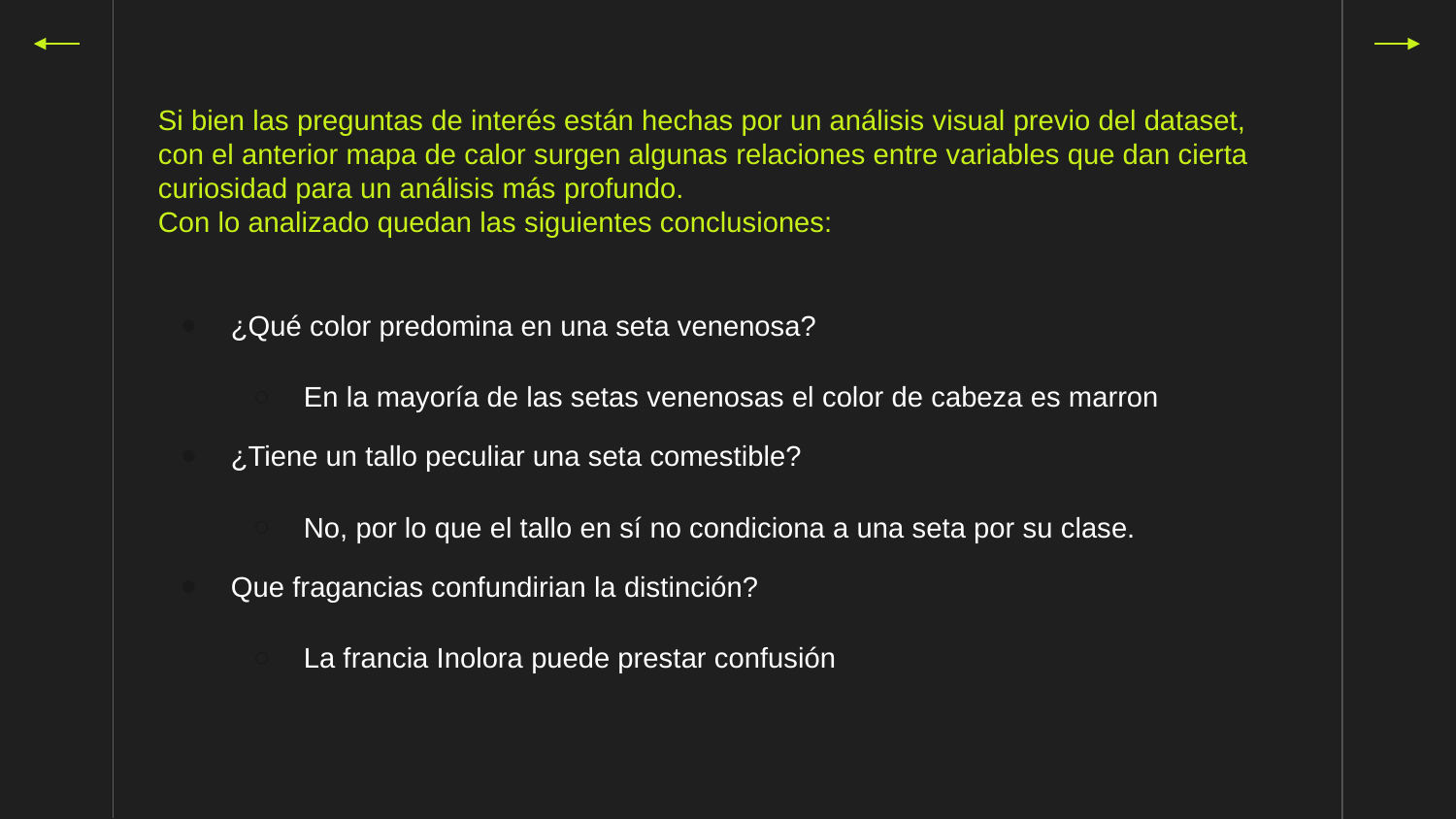

Si bien las preguntas de interés están hechas por un análisis visual previo del dataset, con el anterior mapa de calor surgen algunas relaciones entre variables que dan cierta curiosidad para un análisis más profundo.
Con lo analizado quedan las siguientes conclusiones:
¿Qué color predomina en una seta venenosa?
En la mayoría de las setas venenosas el color de cabeza es marron
¿Tiene un tallo peculiar una seta comestible?
No, por lo que el tallo en sí no condiciona a una seta por su clase.
Que fragancias confundirian la distinción?
La francia Inolora puede prestar confusión